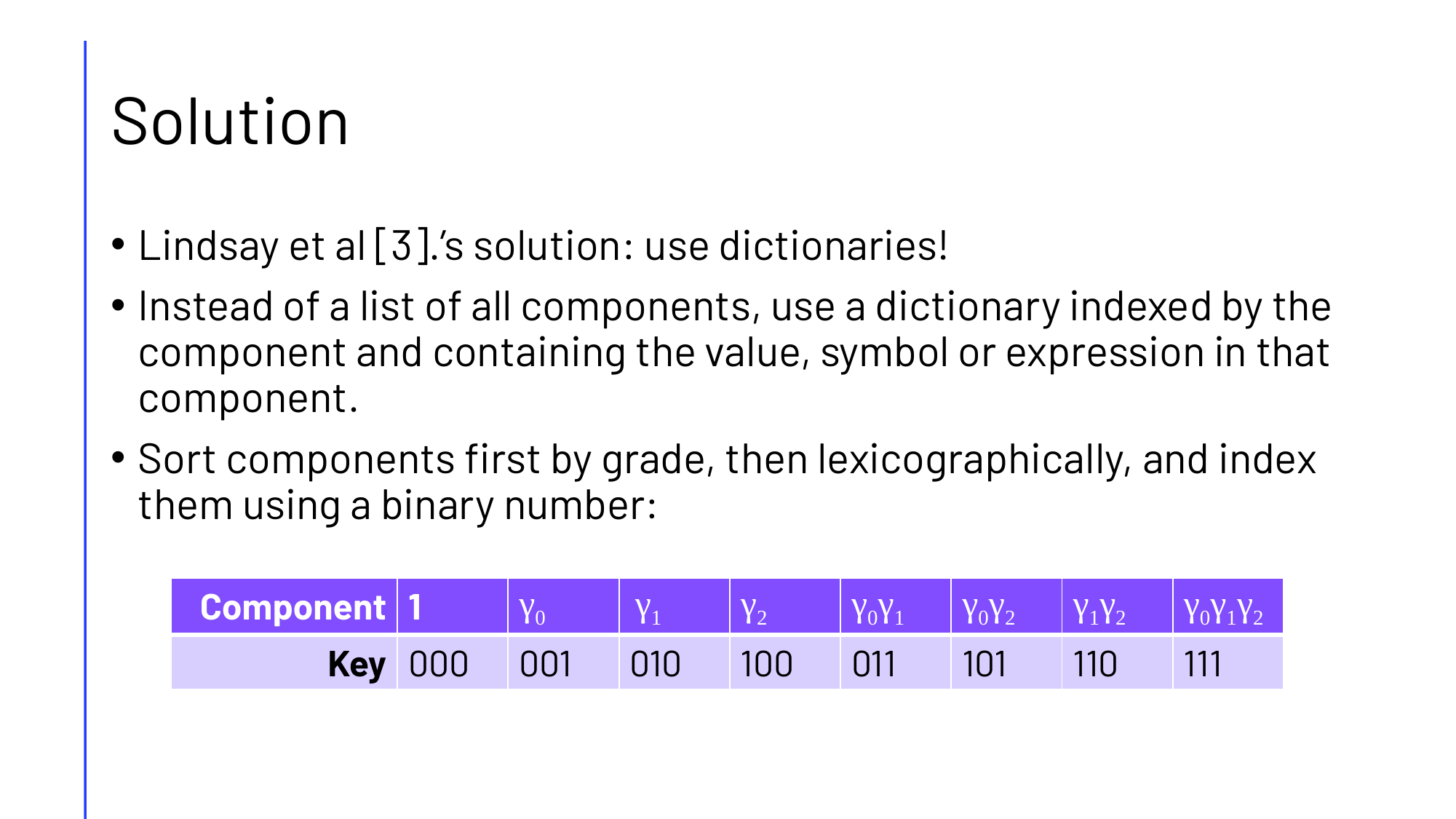

# Solution
Lindsay et al [3].’s solution: use dictionaries!
Instead of a list of all components, use a dictionary indexed by the component and containing the value, symbol or expression in that component.
Sort components first by grade, then lexicographically, and index them using a binary number:

| Component | 1 | γ0 | γ1 | γ2 | γ0γ1 | γ0γ2 | γ1γ2 | γ0γ1γ2 |
| --- | --- | --- | --- | --- | --- | --- | --- | --- |
| Key | 000 | 001 | 010 | 100 | 011 | 101 | 110 | 111 |